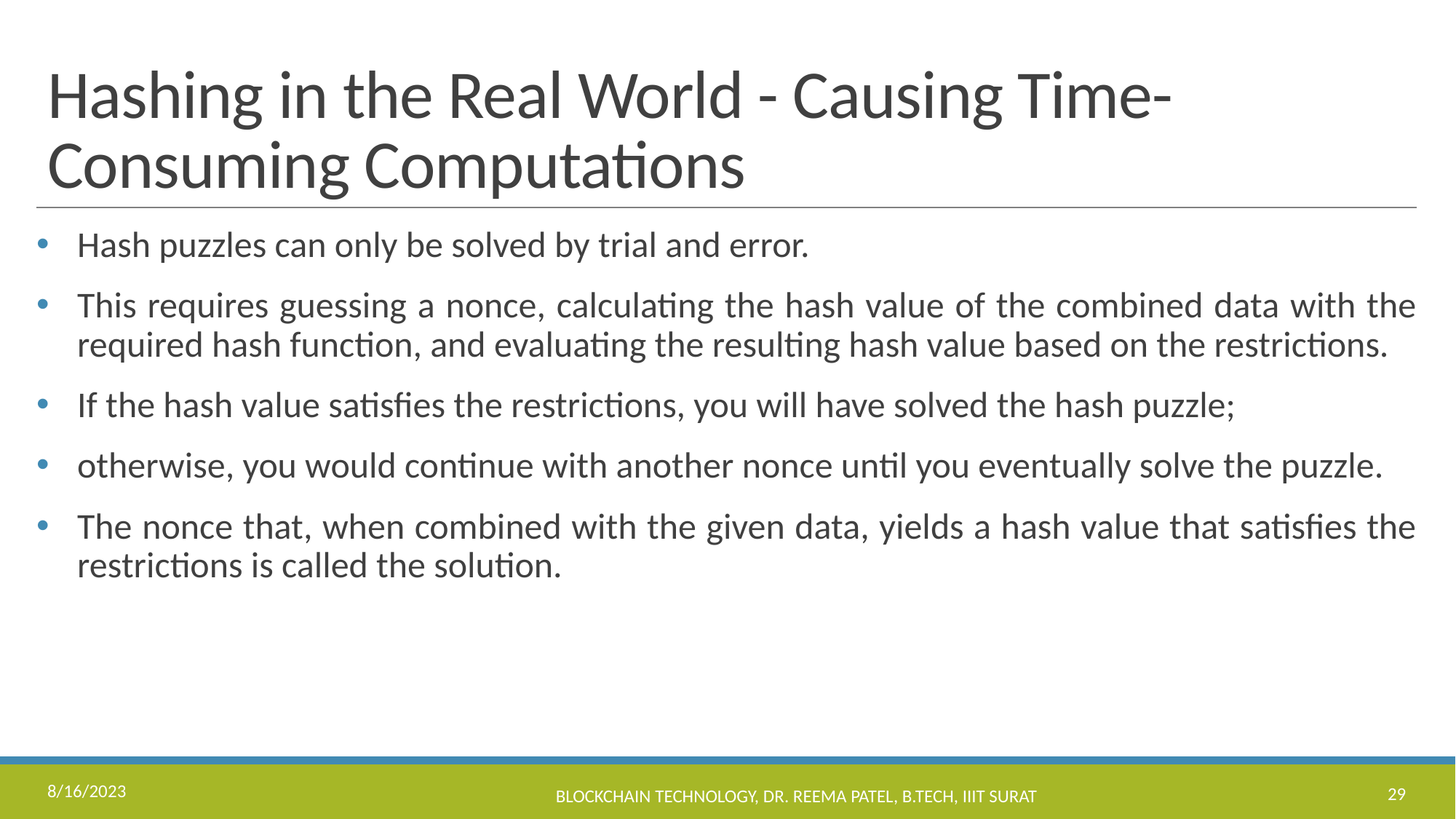

# Hashing in the Real World - Causing Time-Consuming Computations
Hash puzzles can only be solved by trial and error.
This requires guessing a nonce, calculating the hash value of the combined data with the required hash function, and evaluating the resulting hash value based on the restrictions.
If the hash value satisfies the restrictions, you will have solved the hash puzzle;
otherwise, you would continue with another nonce until you eventually solve the puzzle.
The nonce that, when combined with the given data, yields a hash value that satisfies the restrictions is called the solution.
8/16/2023
Blockchain Technology, Dr. Reema Patel, B.Tech, IIIT Surat
29